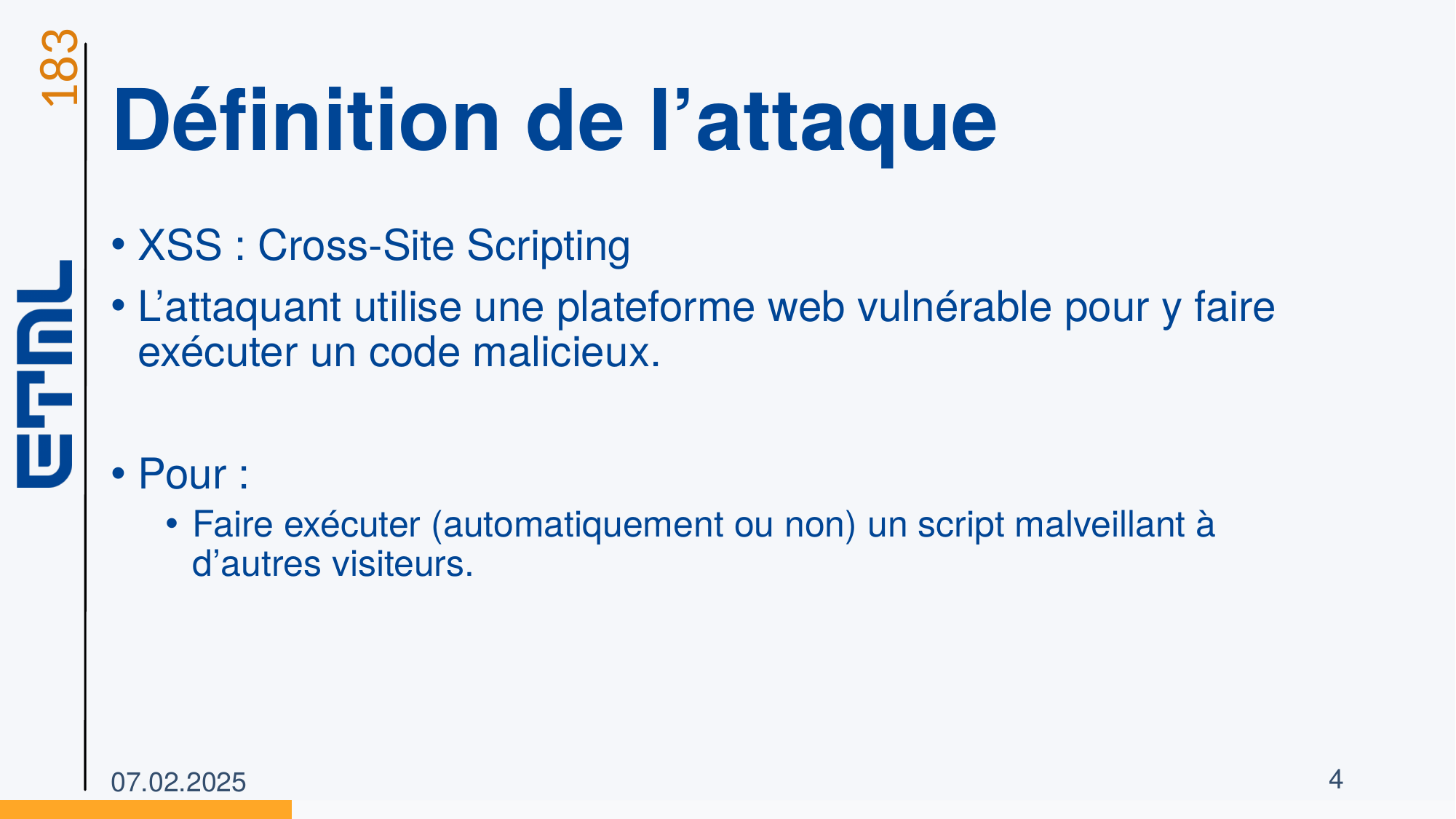

# Définition de l’attaque
XSS : Cross-Site Scripting
L’attaquant utilise une plateforme web vulnérable pour y faire exécuter un code malicieux.

Pour :
Faire exécuter (automatiquement ou non) un script malveillant à d’autres visiteurs.
07.02.2025
4